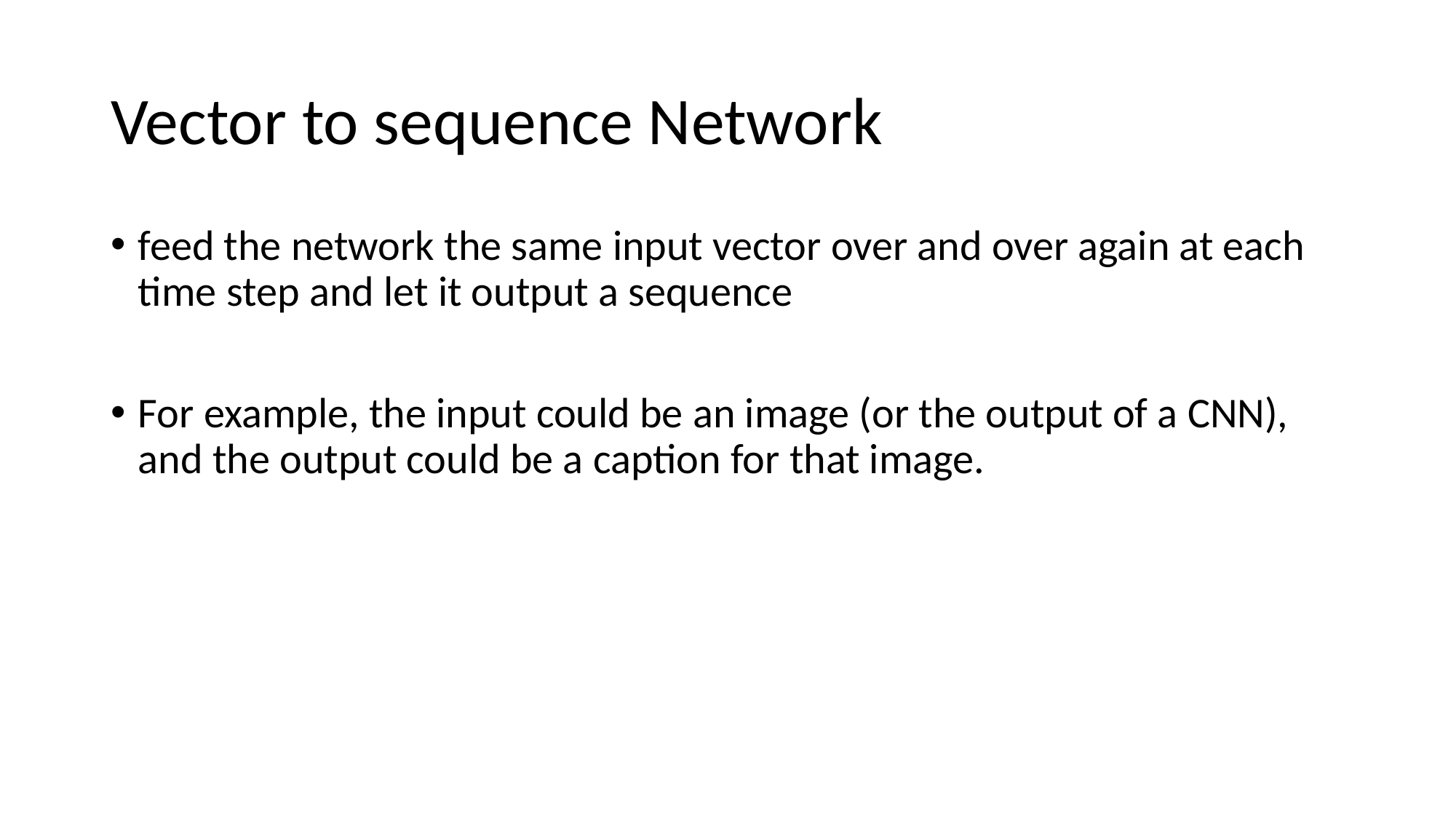

# Vector to sequence Network
feed the network the same input vector over and over again at each time step and let it output a sequence

For example, the input could be an image (or the output of a CNN), and the output could be a caption for that image.